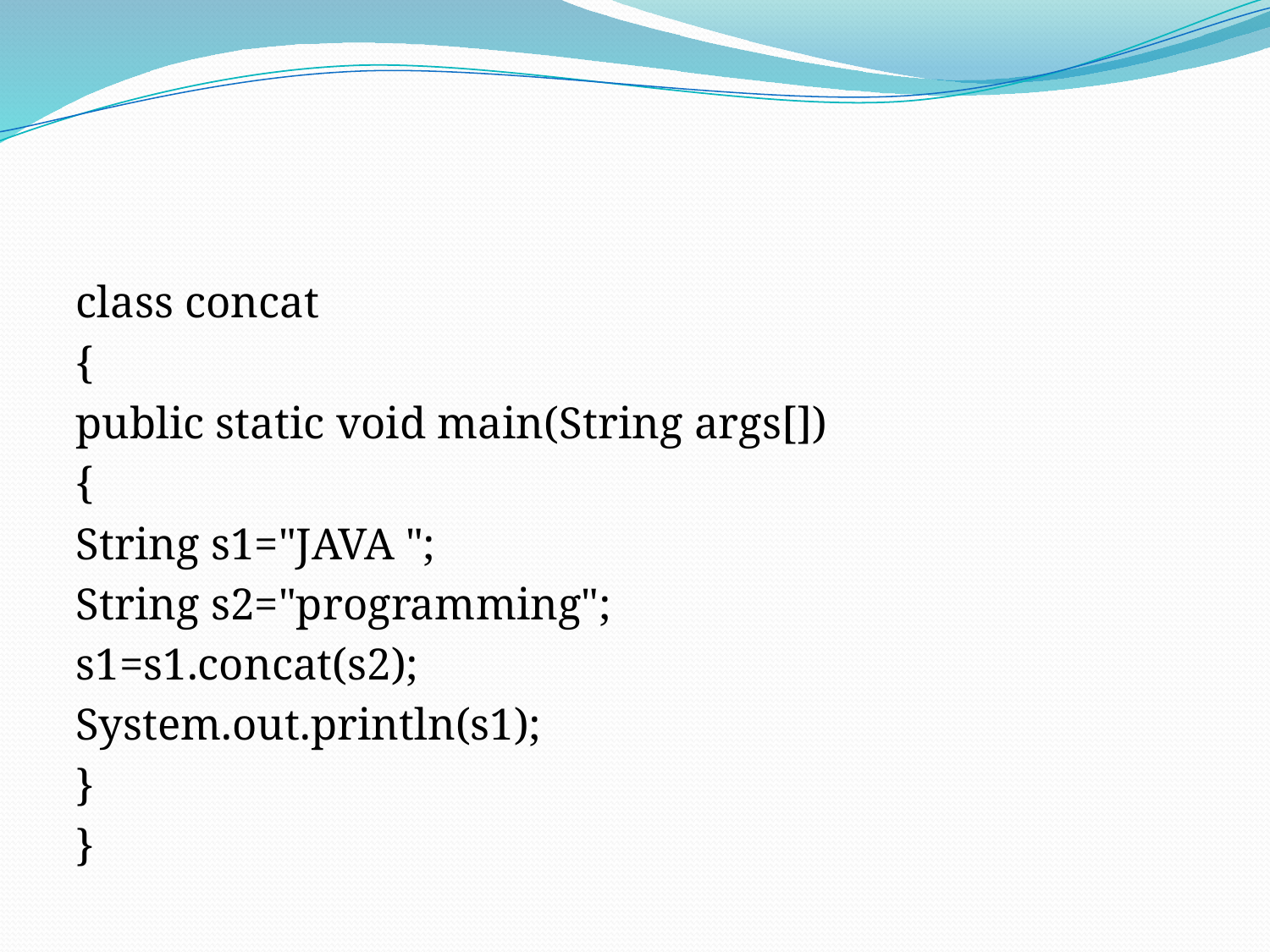

#
class concat
{
public static void main(String args[])
{
String s1="JAVA ";
String s2="programming";
s1=s1.concat(s2);
System.out.println(s1);
}
}